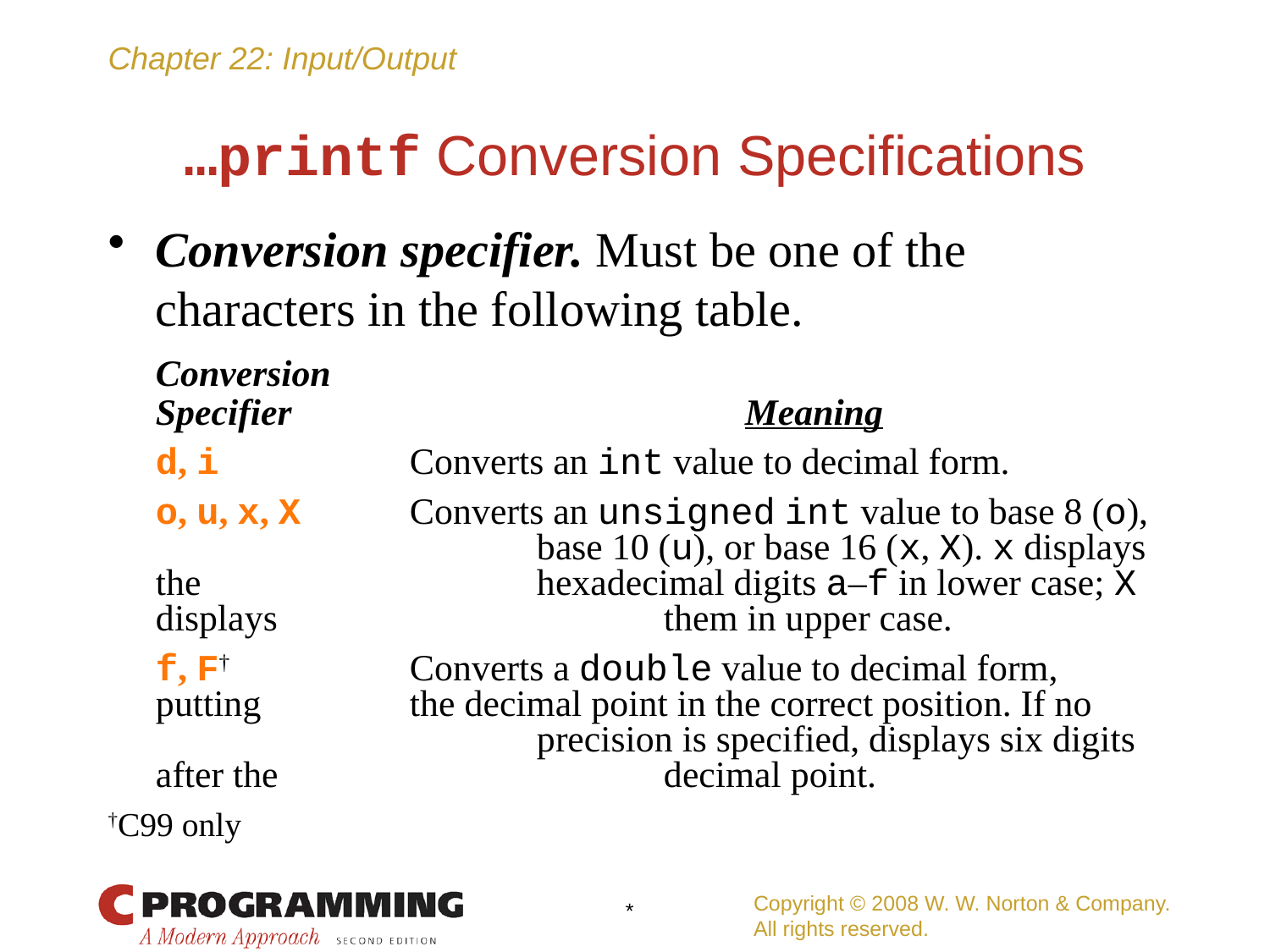

# …printf Conversion Specifications
Conversion specifier. Must be one of the characters in the following table.
	Conversion
	Specifier	                                    Meaning
	d, i		Converts an int value to decimal form.
	o, u, x, X	Converts an unsigned int value to base 8 (o), 			base 10 (u), or base 16 (x, X). x displays the 			hexadecimal digits a–f in lower case; X displays 			them in upper case.
	f, F†		Converts a double value to decimal form, putting 		the decimal point in the correct position. If no 			precision is specified, displays six digits after the 			decimal point.
†C99 only
Copyright © 2008 W. W. Norton & Company.
All rights reserved.
*